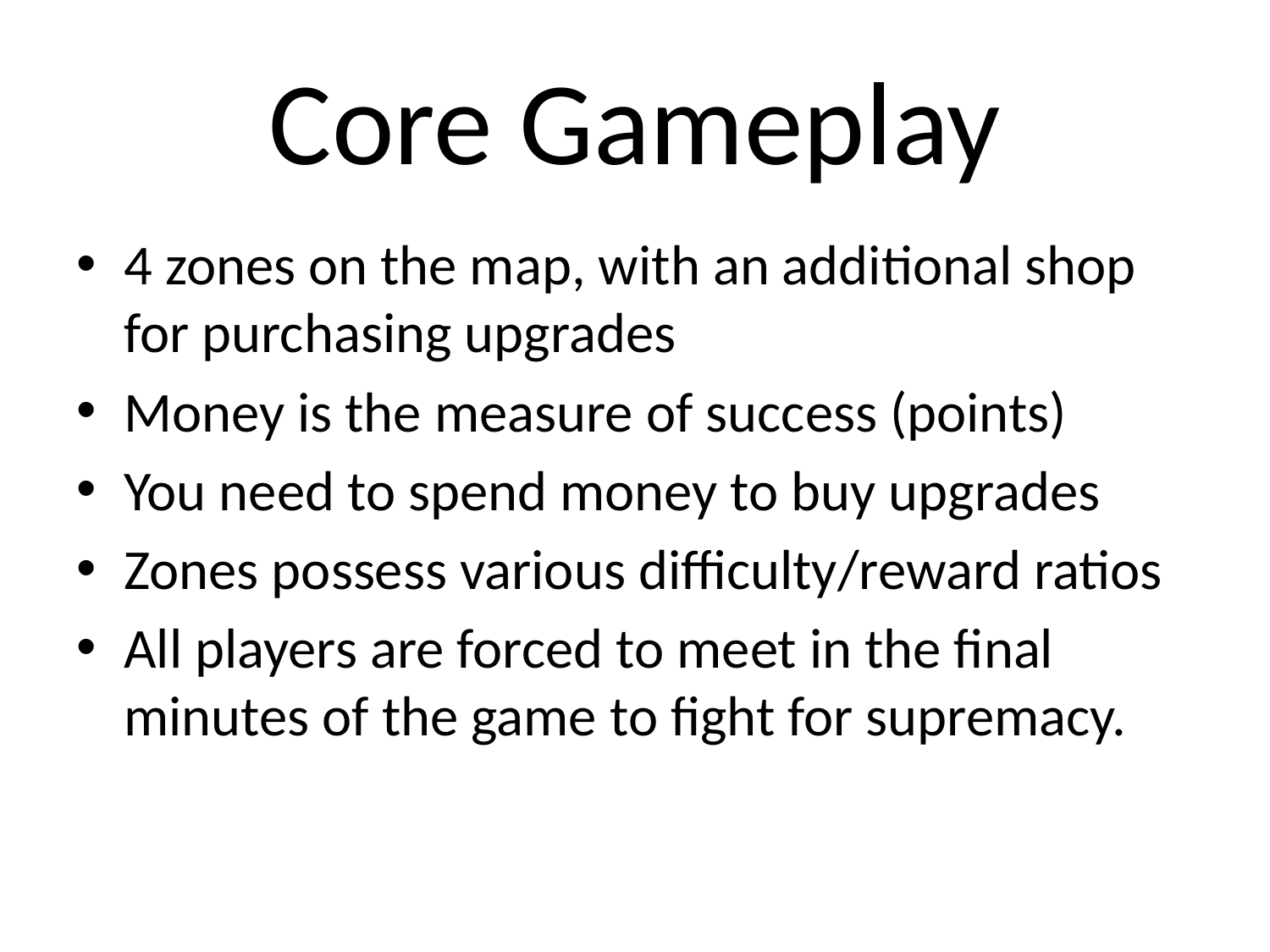

# Core Gameplay
4 zones on the map, with an additional shop for purchasing upgrades
Money is the measure of success (points)
You need to spend money to buy upgrades
Zones possess various difficulty/reward ratios
All players are forced to meet in the final minutes of the game to fight for supremacy.